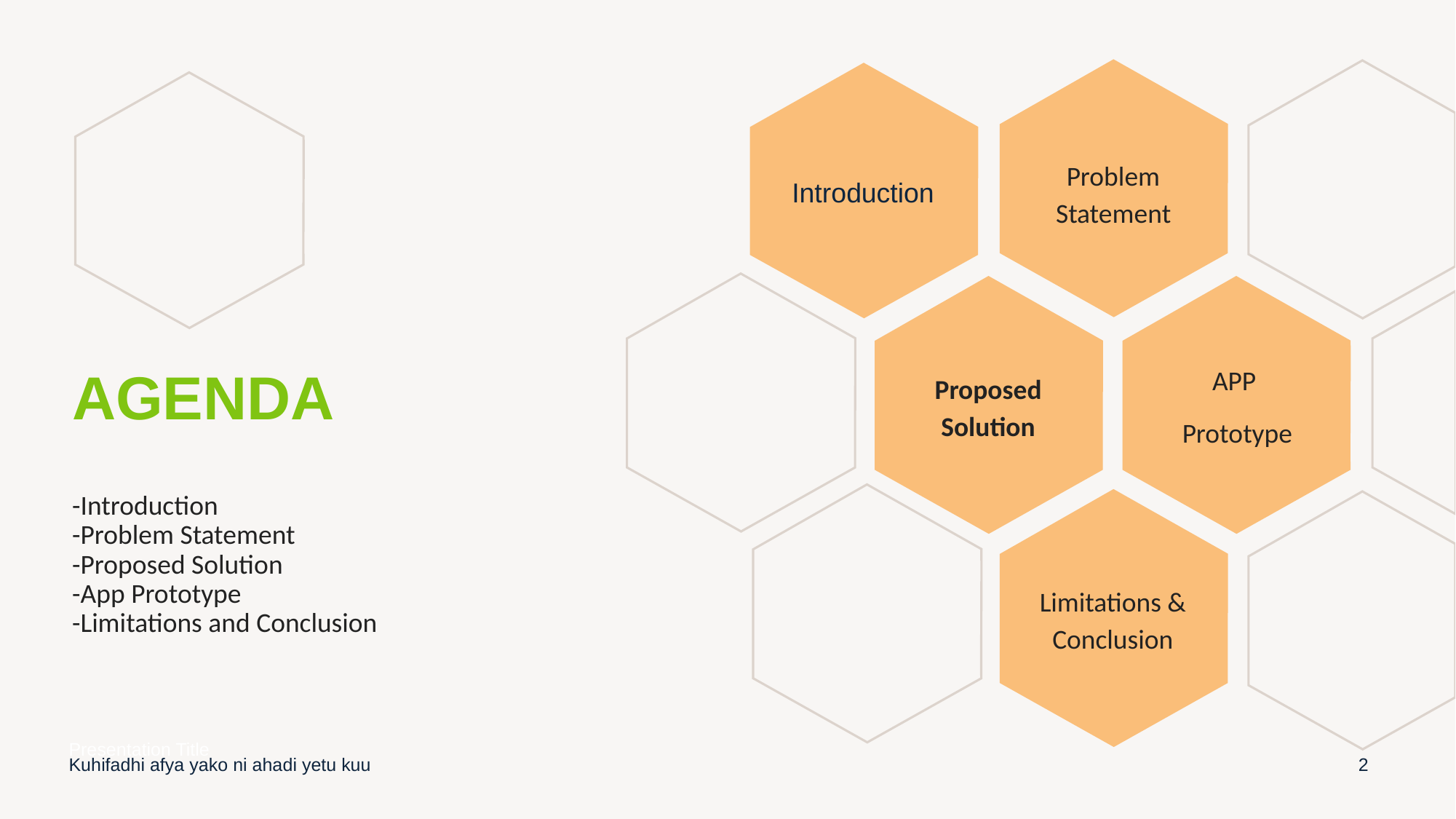

Introduction
Problem Statement
APP
Prototype
Proposed Solution
# AGENDA -Introduction -Problem Statement -Proposed Solution -App Prototype -Limitations and Conclusion
Limitations & Conclusion
Presentation Title
Kuhifadhi afya yako ni ahadi yetu kuu
2